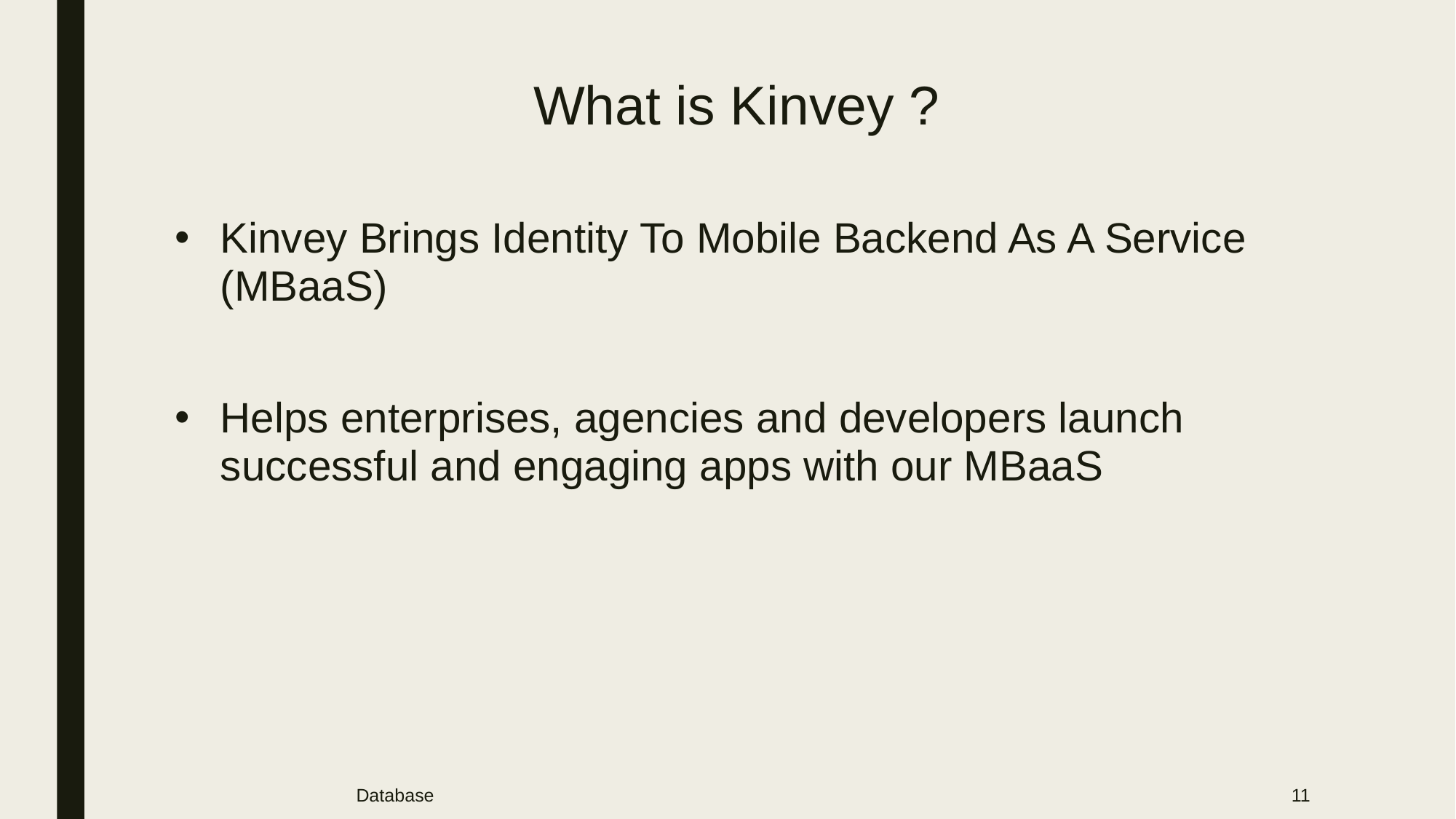

# What is Kinvey ?
Kinvey Brings Identity To Mobile Backend As A Service (MBaaS)

Helps enterprises, agencies and developers launch successful and engaging apps with our MBaaS

Database
11